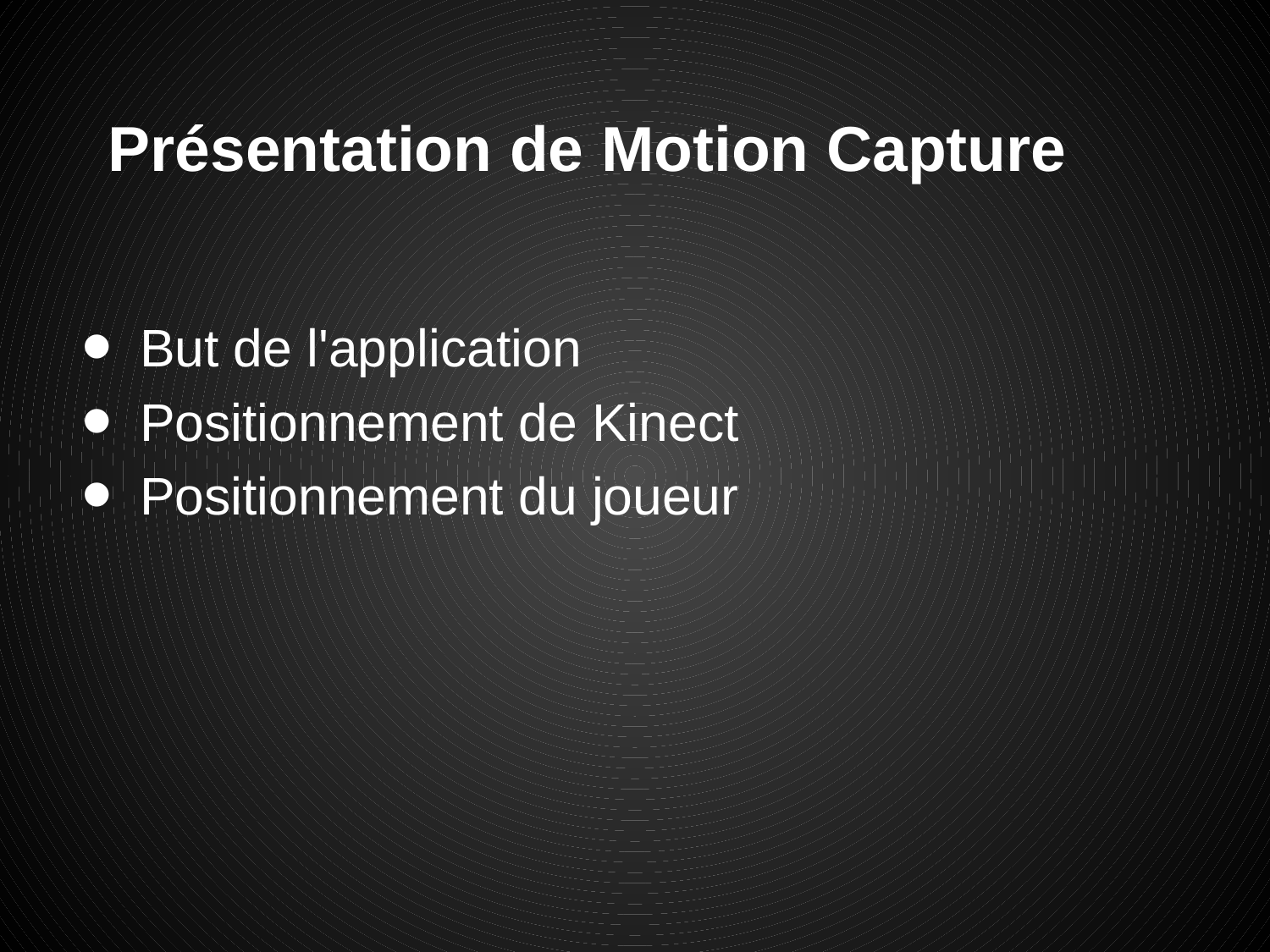

# Présentation de Motion Capture
But de l'application
Positionnement de Kinect
Positionnement du joueur